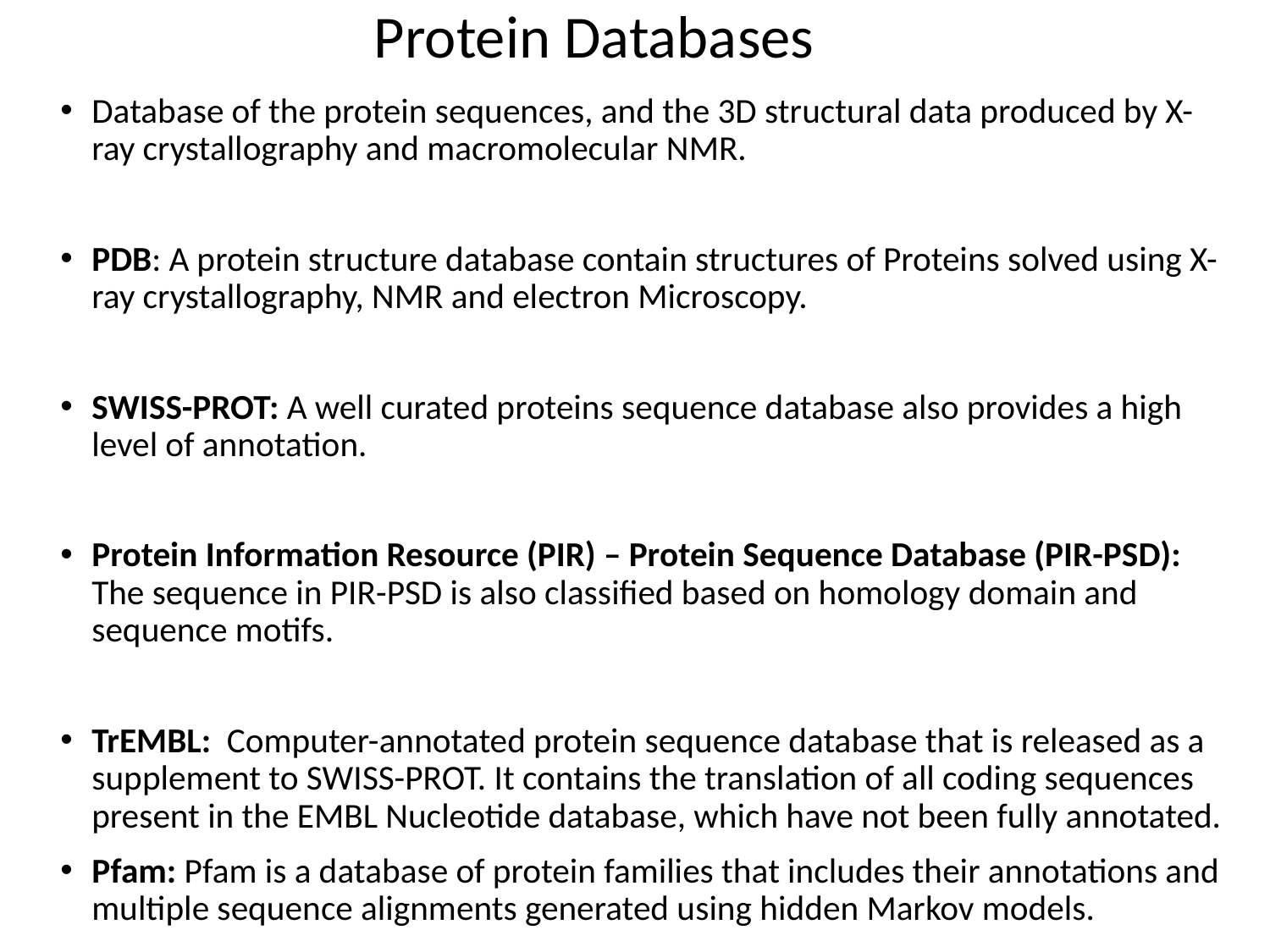

# Protein Databases
Database of the protein sequences, and the 3D structural data produced by X-ray crystallography and macromolecular NMR.

PDB: A protein structure database contain structures of Proteins solved using X-ray crystallography, NMR and electron Microscopy.

SWISS-PROT: A well curated proteins sequence database also provides a high level of annotation.

Protein Information Resource (PIR) – Protein Sequence Database (PIR-PSD): The sequence in PIR-PSD is also classified based on homology domain and sequence motifs.

TrEMBL:  Computer-annotated protein sequence database that is released as a supplement to SWISS-PROT. It contains the translation of all coding sequences present in the EMBL Nucleotide database, which have not been fully annotated.
Pfam: Pfam is a database of protein families that includes their annotations and multiple sequence alignments generated using hidden Markov models.